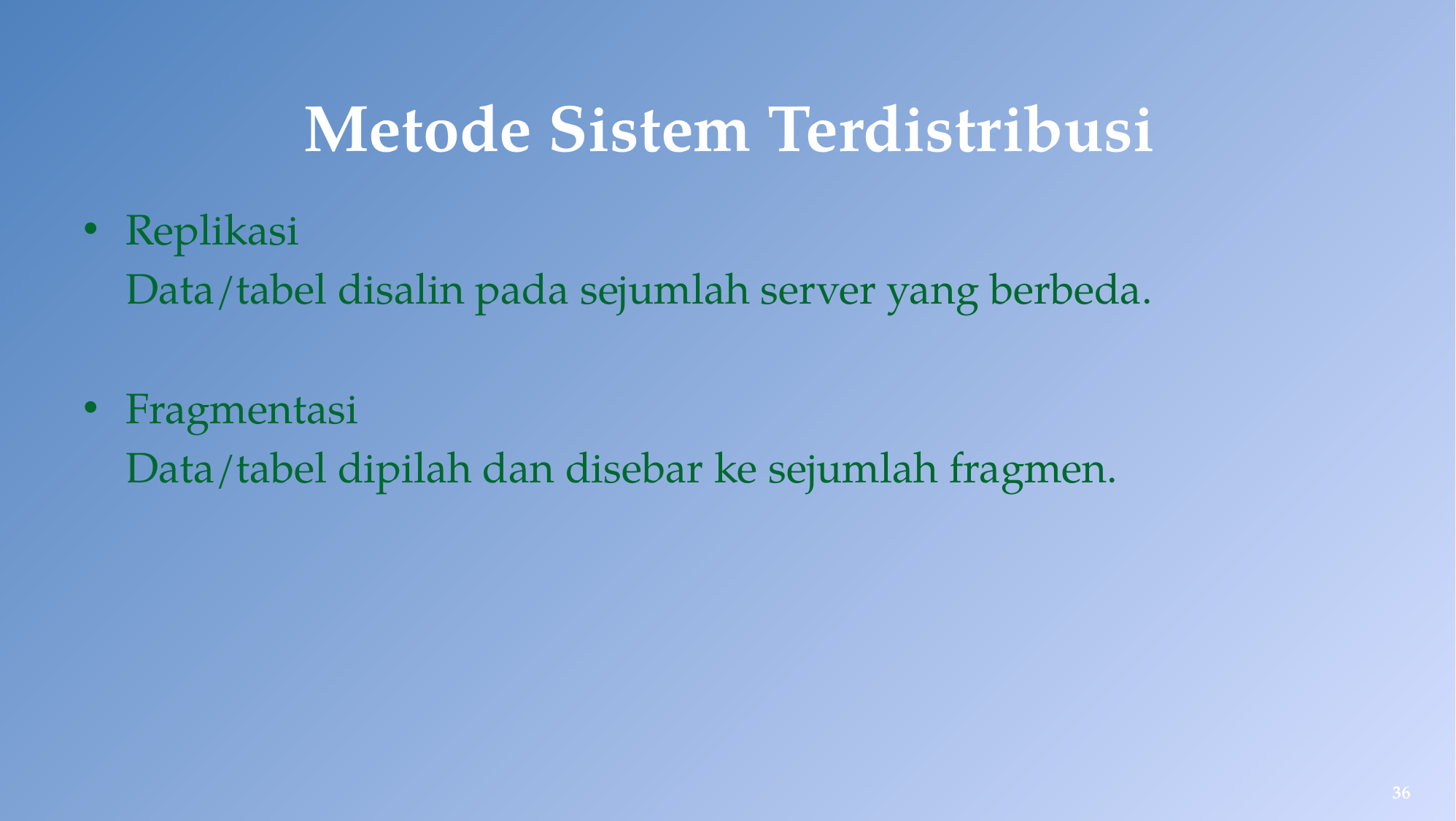

# Metode Sistem Terdistribusi
Replikasi
	Data/tabel disalin pada sejumlah server yang berbeda.

Fragmentasi
	Data/tabel dipilah dan disebar ke sejumlah fragmen.

36